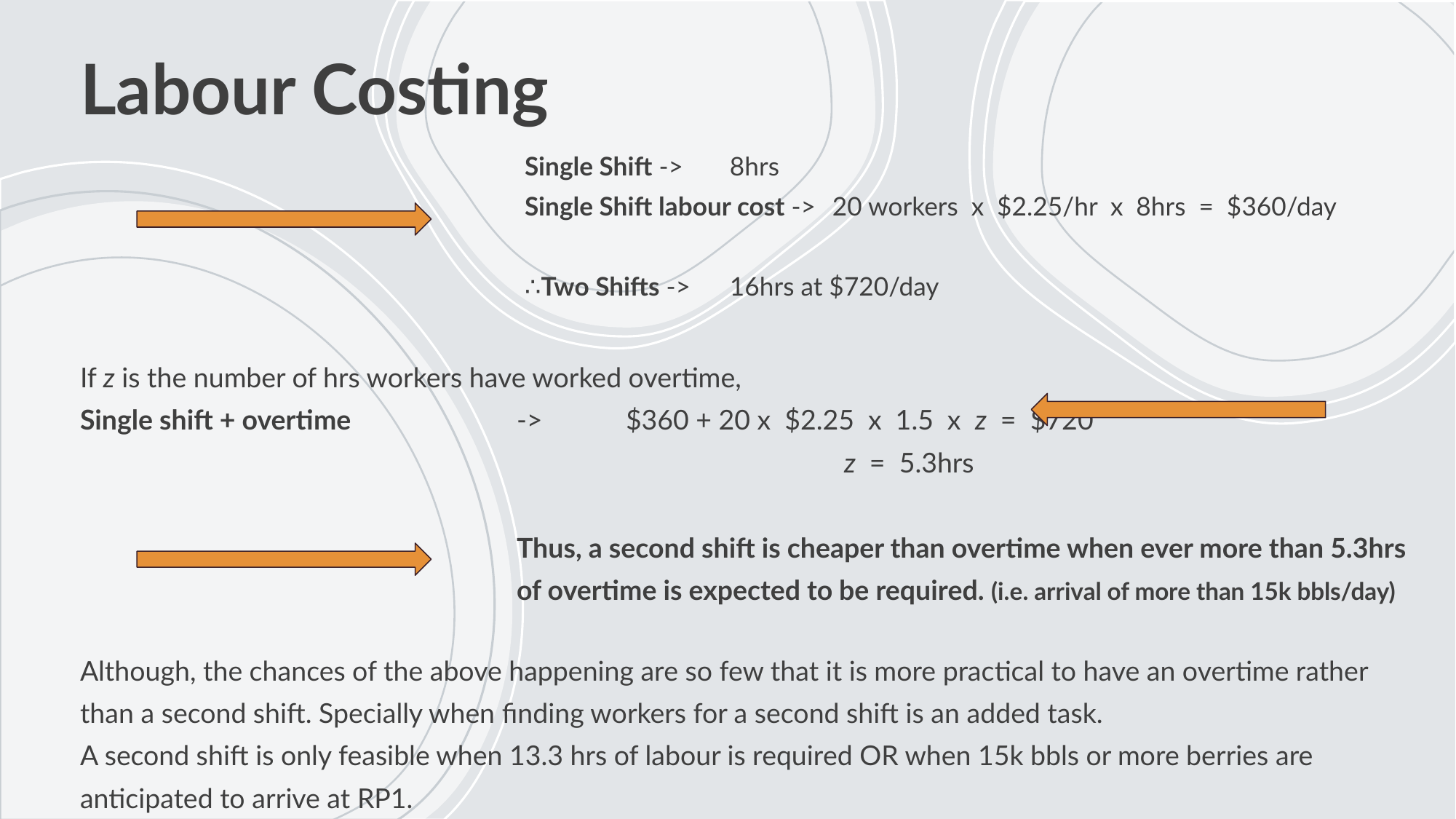

# Labour Costing
Single Shift -> 				8hrs
Single Shift labour cost -> 		20 workers  x  $2.25/hr  x  8hrs  =  $360/day

∴Two Shifts ->				16hrs at $720/day

If z is the number of hrs workers have worked overtime,
Single shift + overtime		->	$360 + 20 x  $2.25  x  1.5  x  z  =  $720
							z  =  5.3hrs

Thus, a second shift is cheaper than overtime when ever more than 5.3hrs of overtime is expected to be required. (i.e. arrival of more than 15k bbls/day)

Although, the chances of the above happening are so few that it is more practical to have an overtime rather than a second shift. Specially when finding workers for a second shift is an added task.
A second shift is only feasible when 13.3 hrs of labour is required OR when 15k bbls or more berries are anticipated to arrive at RP1.